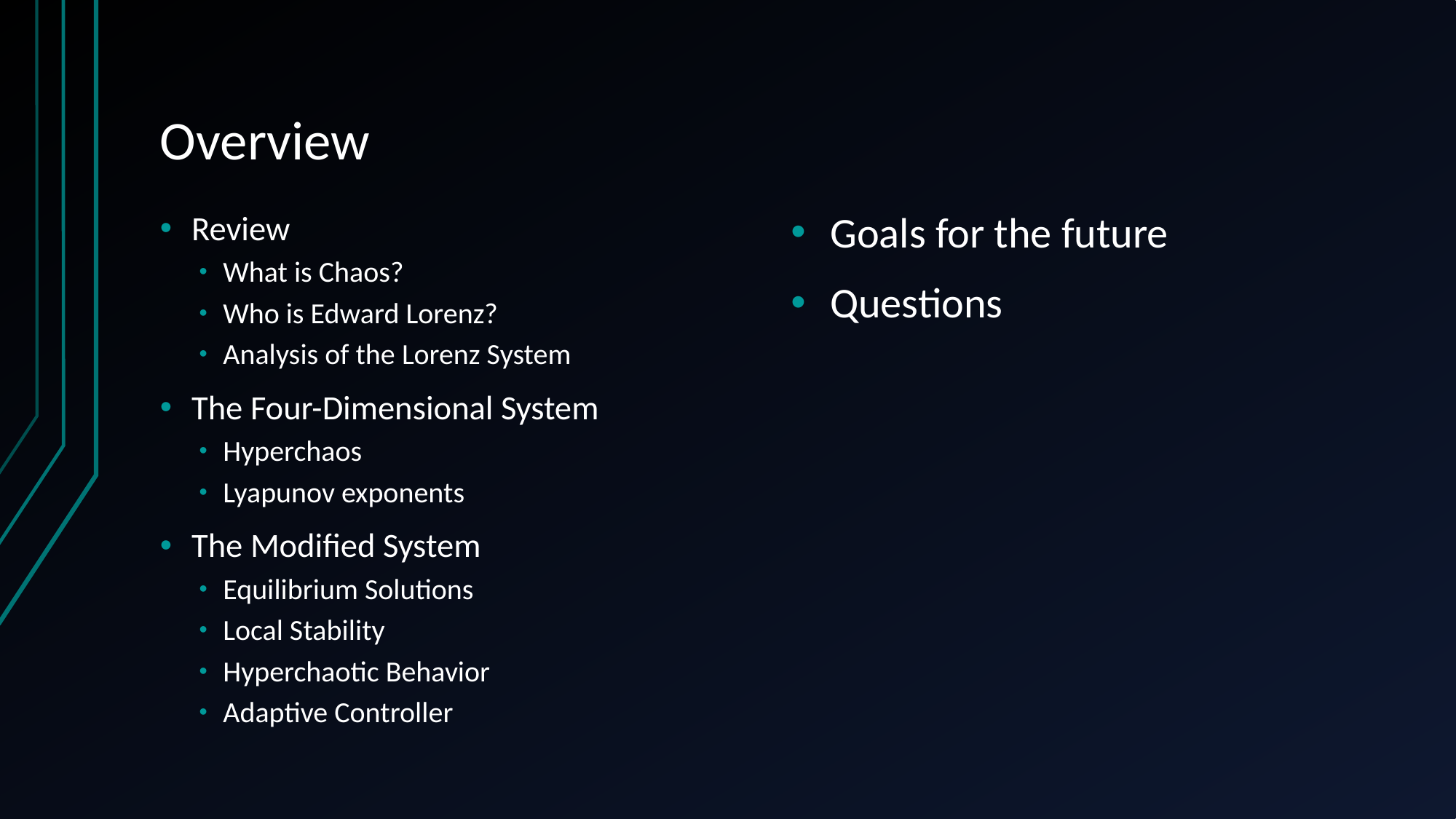

# Overview
Review
What is Chaos?
Who is Edward Lorenz?
Analysis of the Lorenz System
The Four-Dimensional System
Hyperchaos
Lyapunov exponents
The Modified System
Equilibrium Solutions
Local Stability
Hyperchaotic Behavior
Adaptive Controller

Goals for the future
Questions